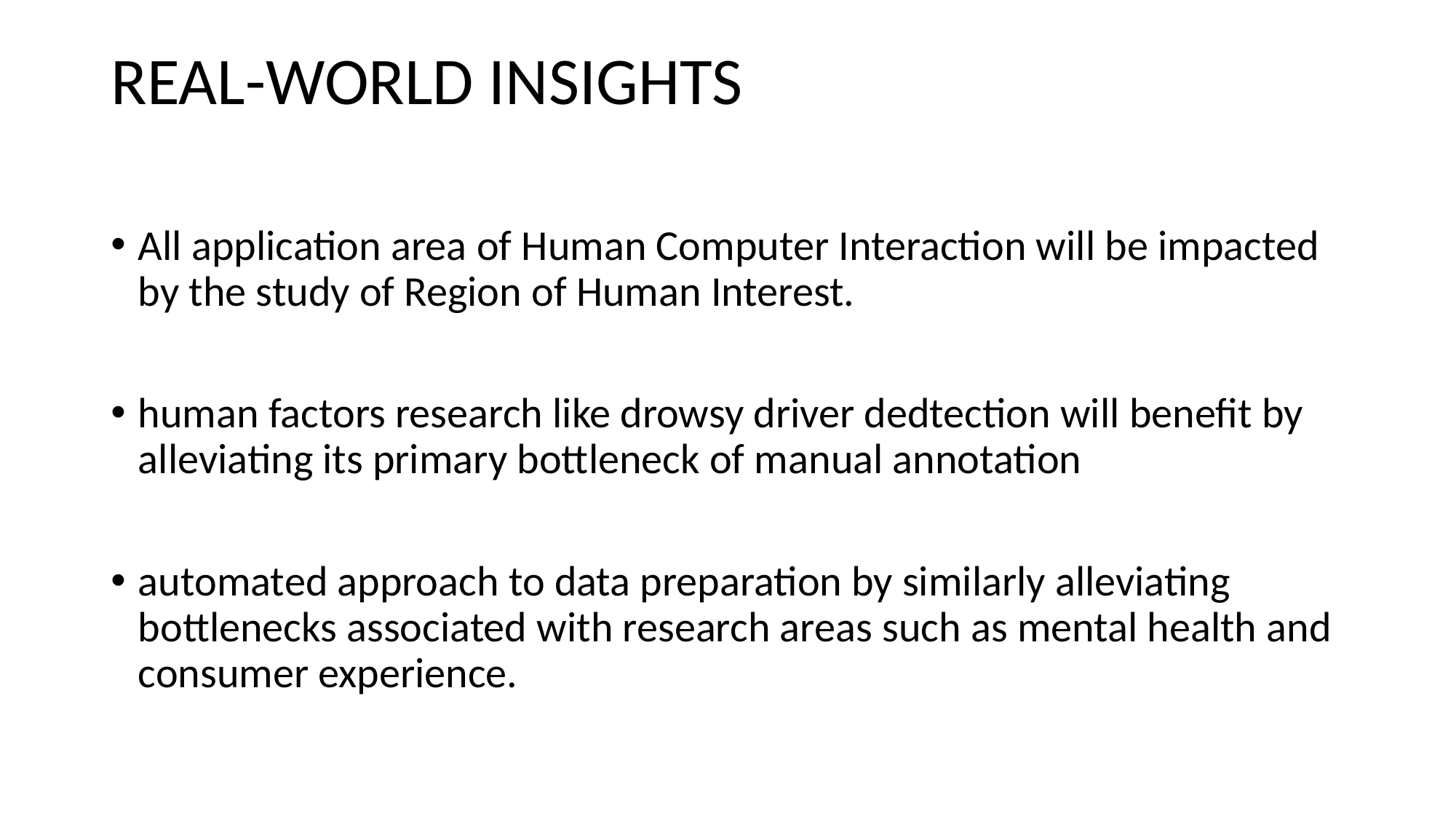

# REAL-WORLD INSIGHTS
All application area of Human Computer Interaction will be impacted by the study of Region of Human Interest.

human factors research like drowsy driver dedtection will benefit by alleviating its primary bottleneck of manual annotation

automated approach to data preparation by similarly alleviating bottlenecks associated with research areas such as mental health and consumer experience.